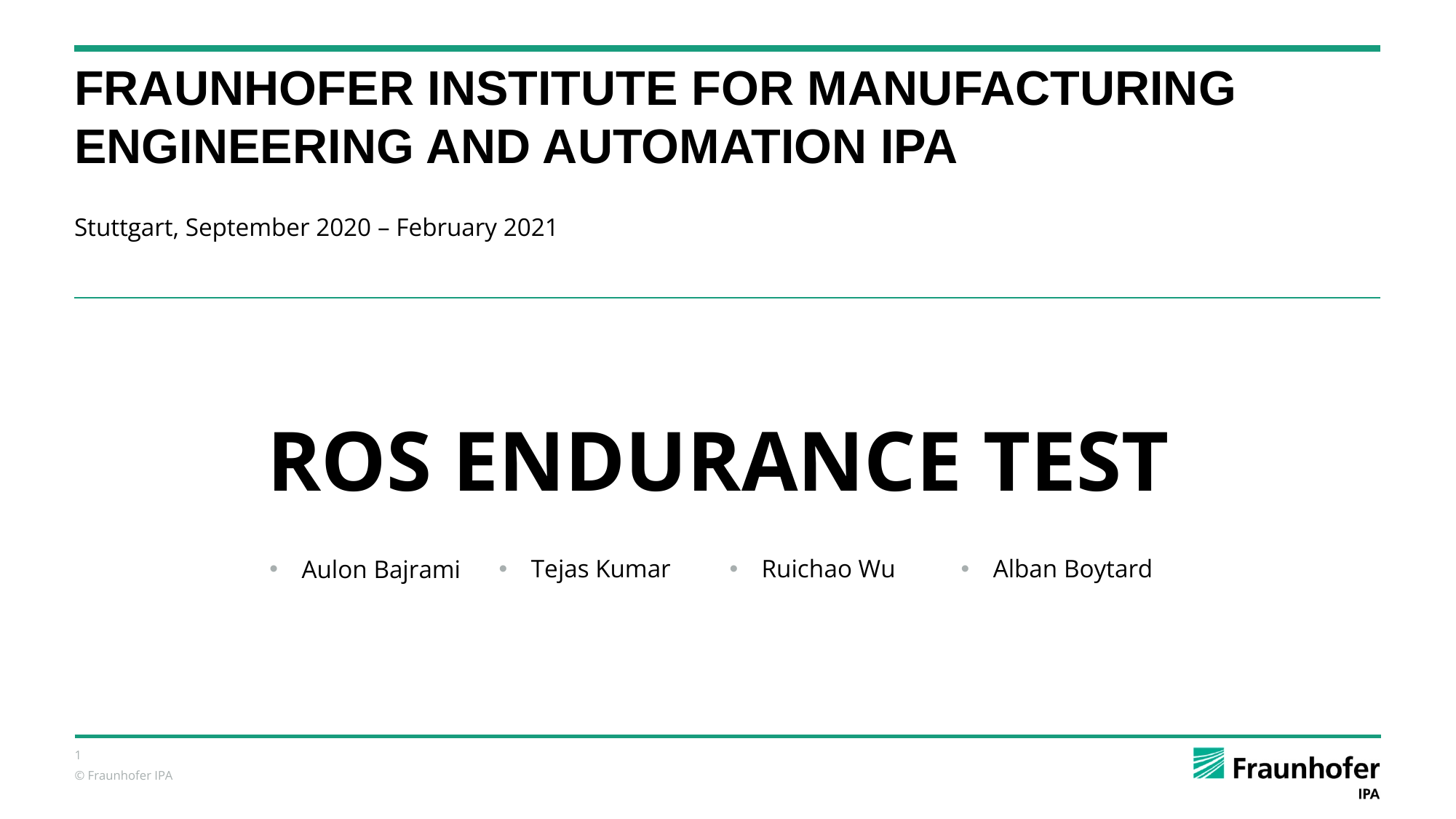

# FRAUNHOFER INSTITUTE FOR MANUFACTURING ENGINEERING AND AUTOMATION IPA

Stuttgart, September 2020 – February 2021

ROS ENDURANCE TEST

Aulon Bajrami

Tejas Kumar

Ruichao Wu

Alban Boytard